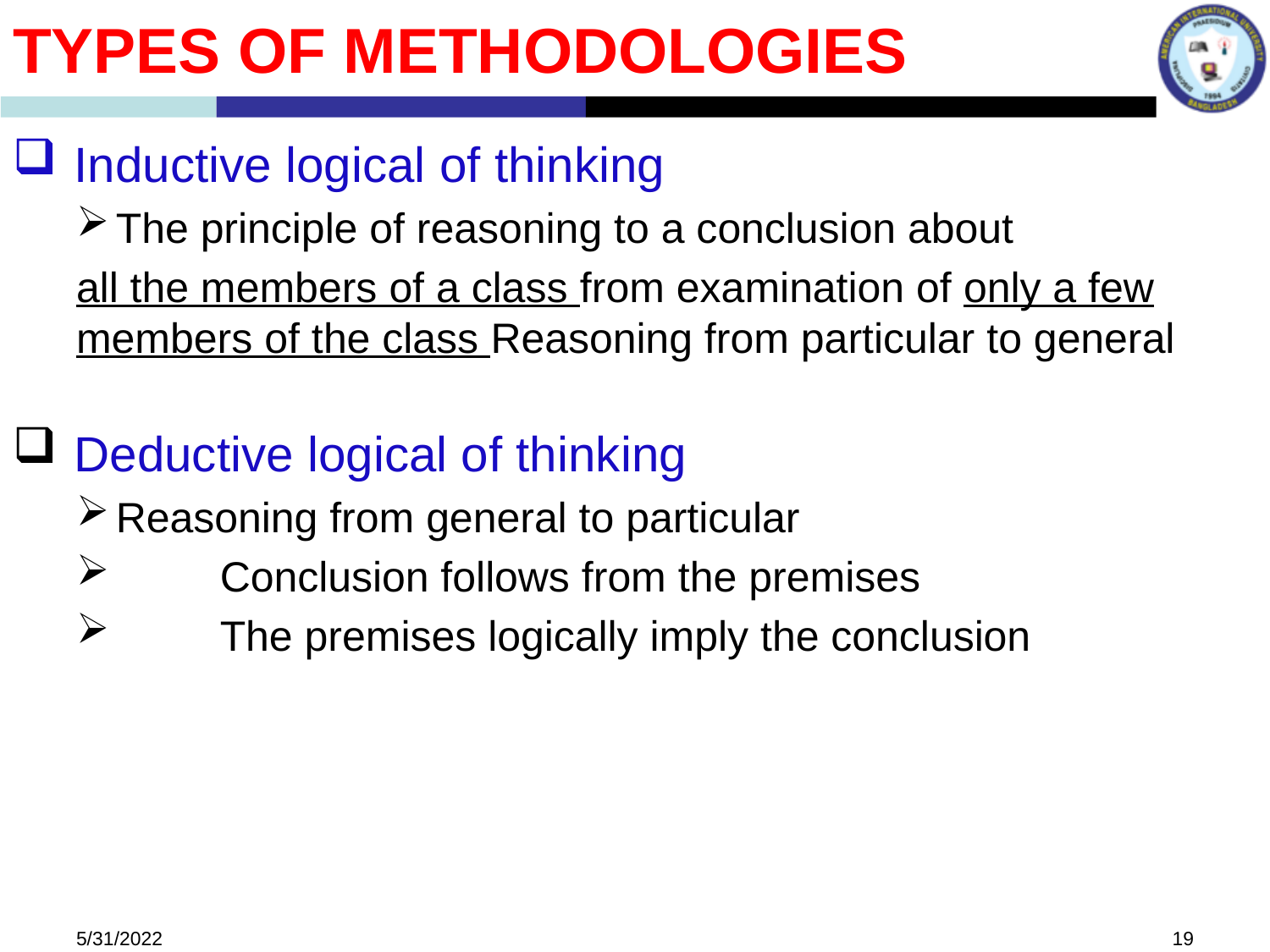

Types of methodologies
 Inductive logical of thinking
The principle of reasoning to a conclusion about
all the members of a class from examination of only a few members of the class Reasoning from particular to general
 Deductive logical of thinking
Reasoning from general to particular
	Conclusion follows from the premises
	The premises logically imply the conclusion
5/31/2022
19